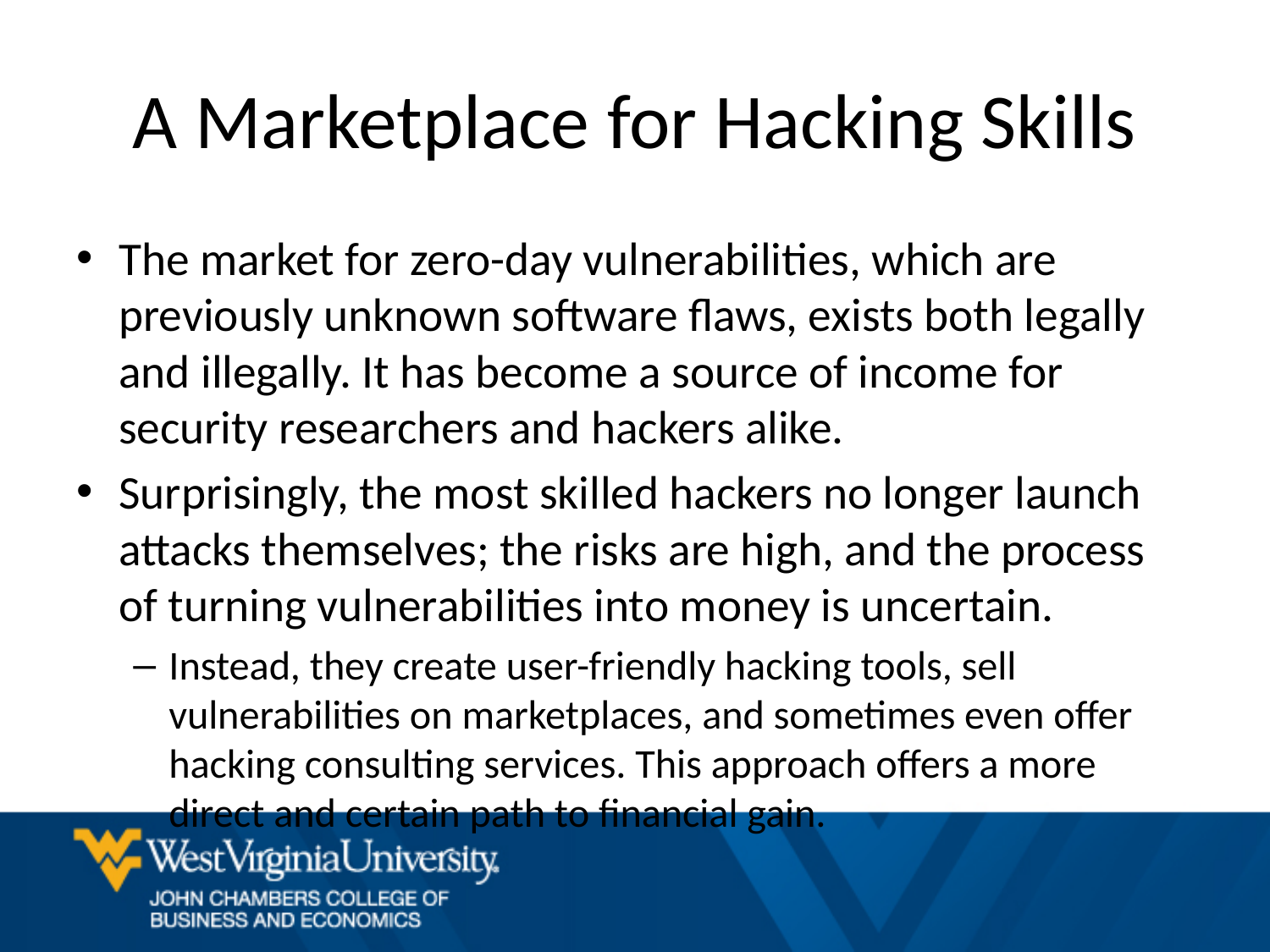

# A Marketplace for Hacking Skills
The market for zero-day vulnerabilities, which are previously unknown software flaws, exists both legally and illegally. It has become a source of income for security researchers and hackers alike.
Surprisingly, the most skilled hackers no longer launch attacks themselves; the risks are high, and the process of turning vulnerabilities into money is uncertain.
Instead, they create user-friendly hacking tools, sell vulnerabilities on marketplaces, and sometimes even offer hacking consulting services. This approach offers a more direct and certain path to financial gain.